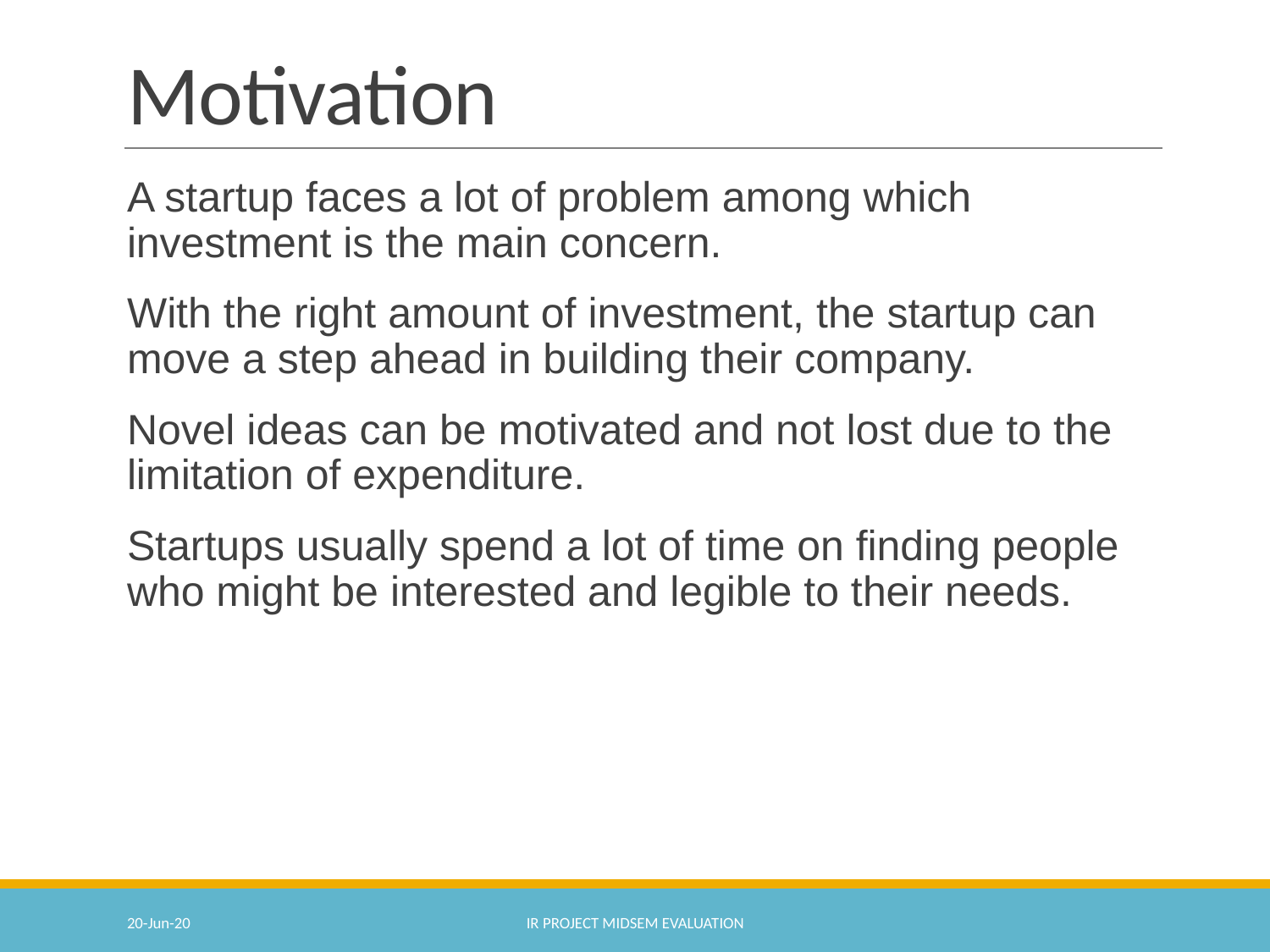

# Motivation
A startup faces a lot of problem among which investment is the main concern.
With the right amount of investment, the startup can move a step ahead in building their company.
Novel ideas can be motivated and not lost due to the limitation of expenditure.
Startups usually spend a lot of time on finding people who might be interested and legible to their needs.
20-Jun-20
IR Project Midsem Evaluation